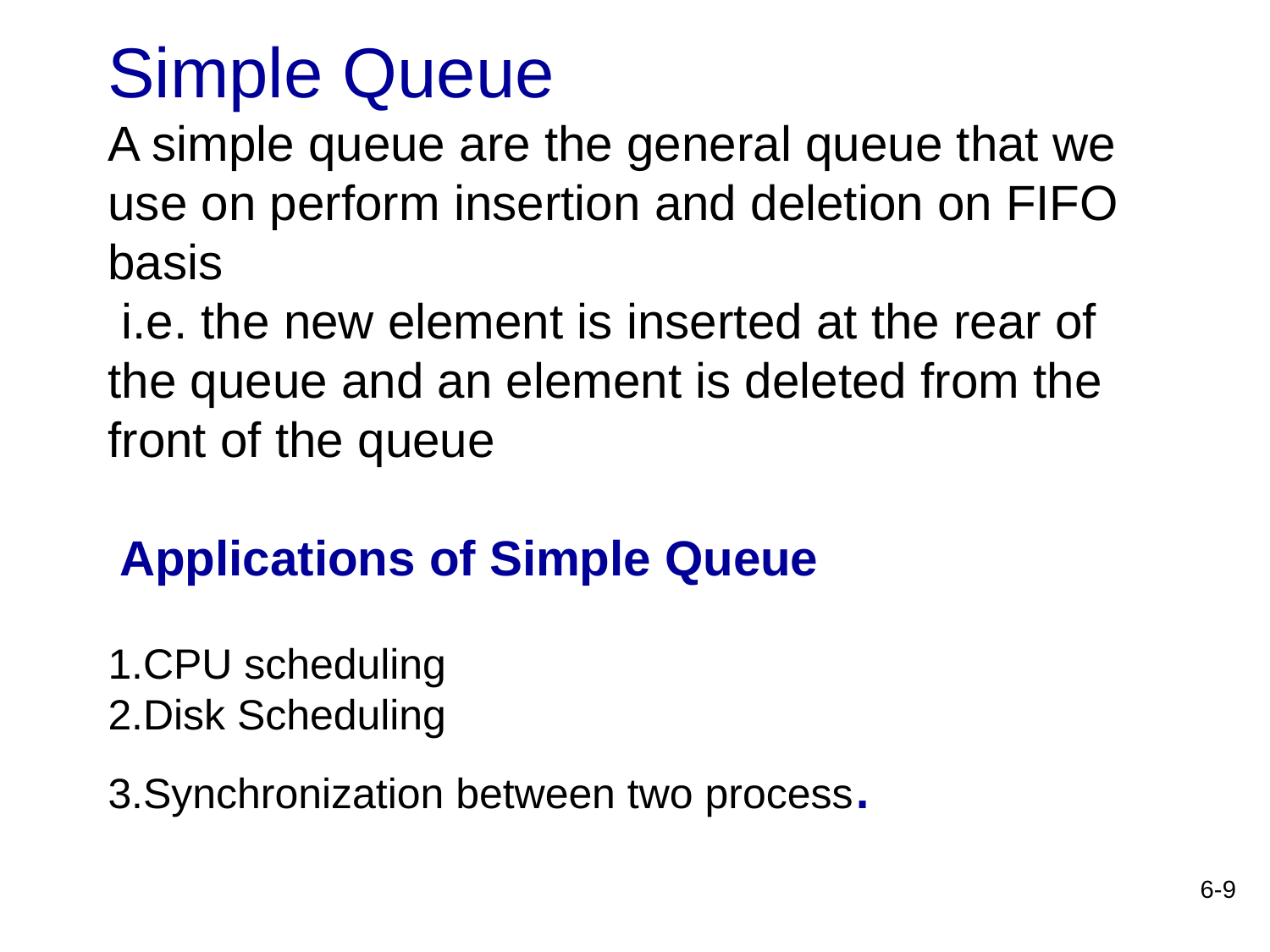

# Simple Queue A simple queue are the general queue that we use on perform insertion and deletion on FIFO basis i.e. the new element is inserted at the rear of the queue and an element is deleted from the front of the queue Applications of Simple Queue 1.CPU scheduling 2.Disk Scheduling 3.Synchronization between two process.
6-9